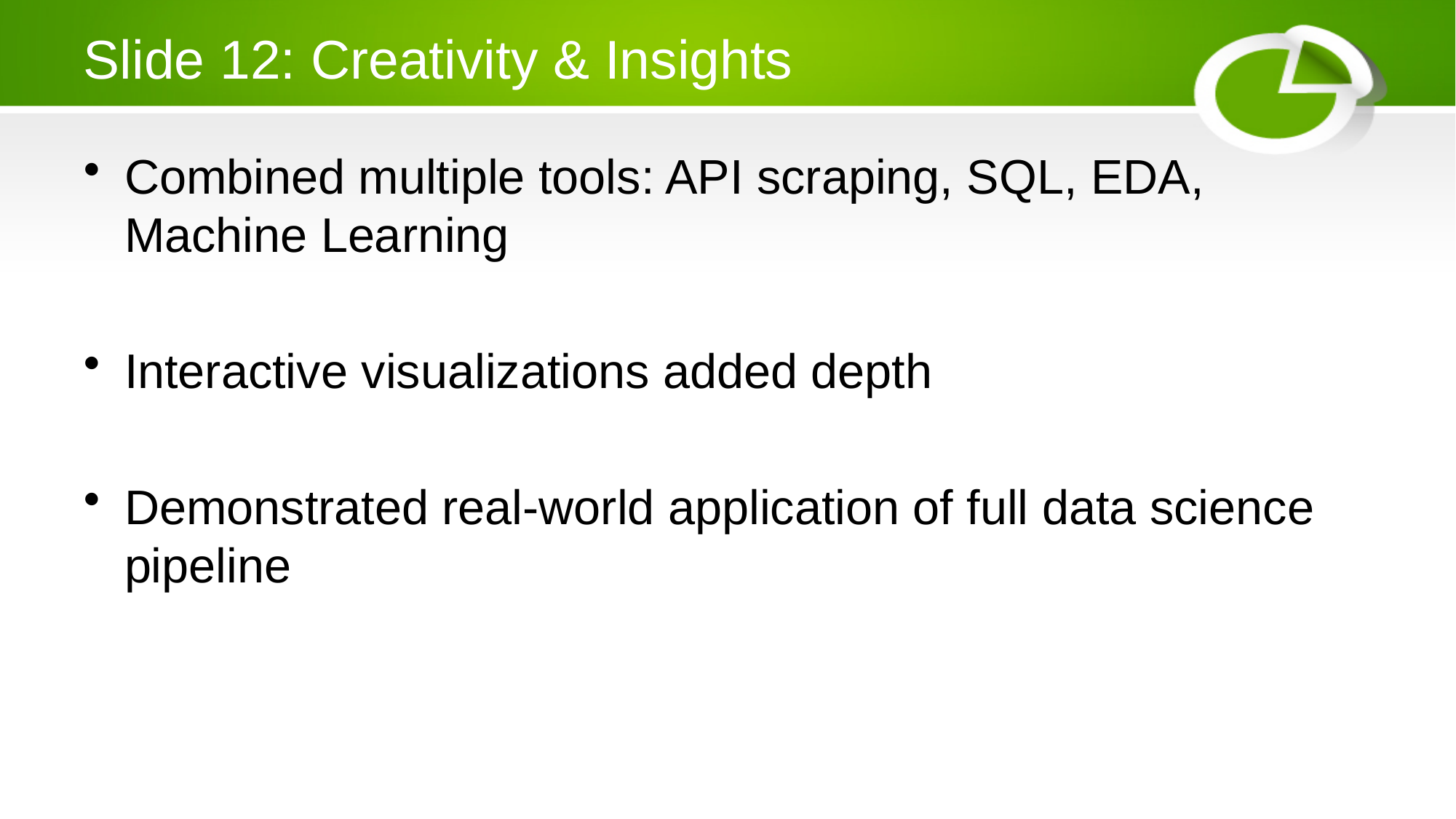

# Slide 12: Creativity & Insights
Combined multiple tools: API scraping, SQL, EDA, Machine Learning

Interactive visualizations added depth

Demonstrated real-world application of full data science pipeline